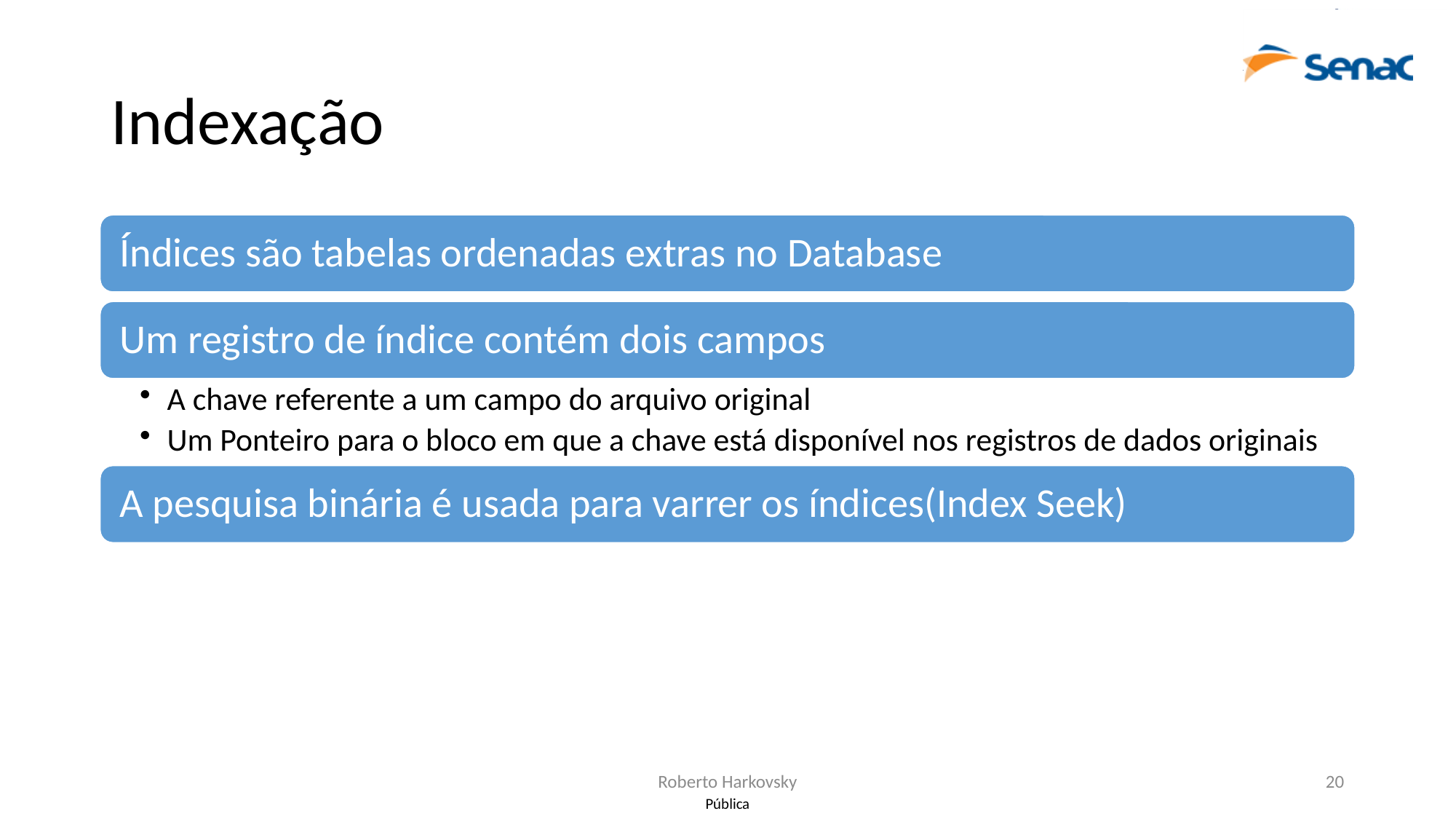

# Indexação
Índices são tabelas ordenadas extras no Database
Um registro de índice contém dois campos
A chave referente a um campo do arquivo original
Um Ponteiro para o bloco em que a chave está disponível nos registros de dados originais
A pesquisa binária é usada para varrer os índices(Index Seek)
Roberto Harkovsky
20